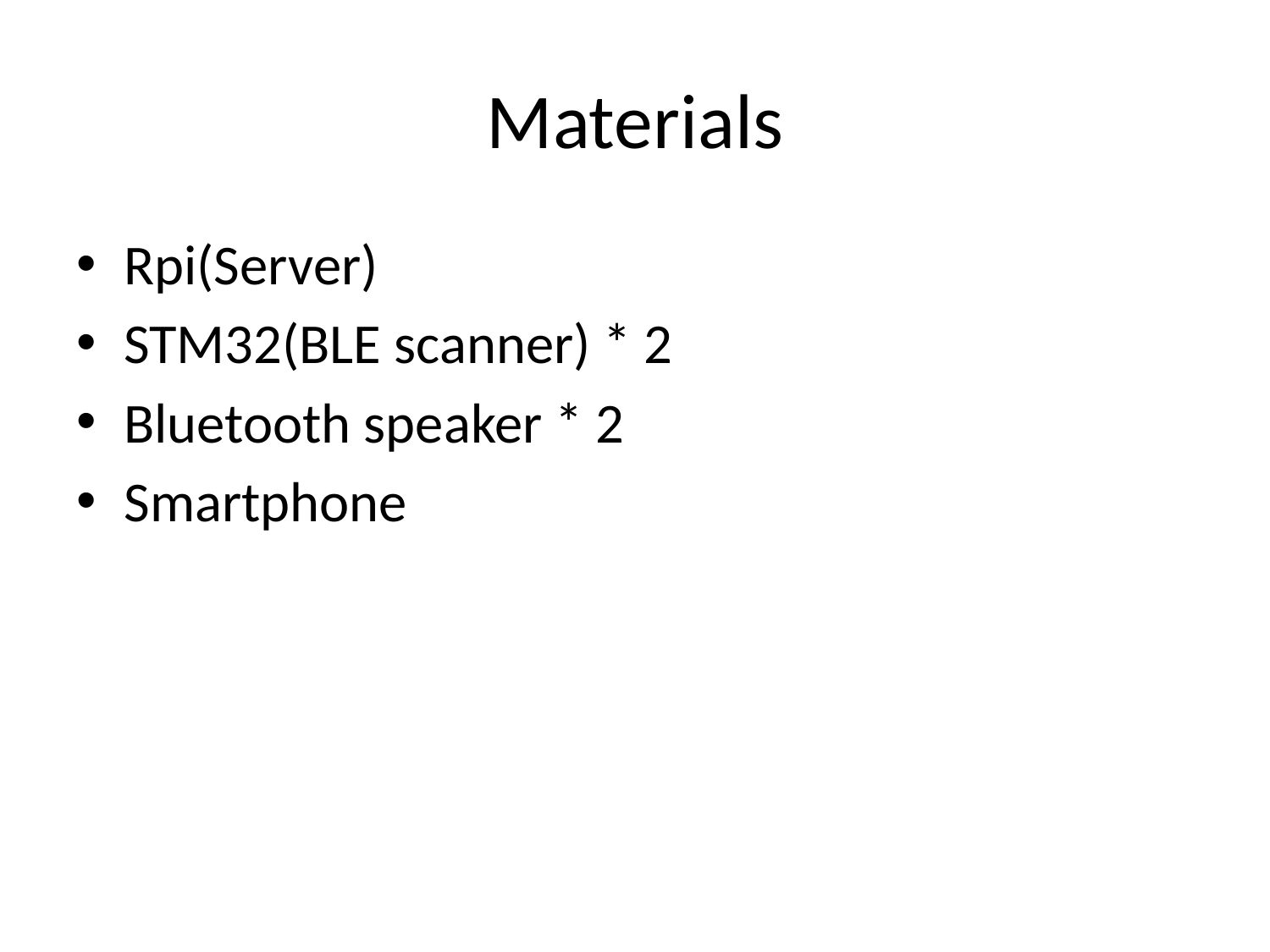

# Materials
Rpi(Server)
STM32(BLE scanner) * 2
Bluetooth speaker * 2
Smartphone